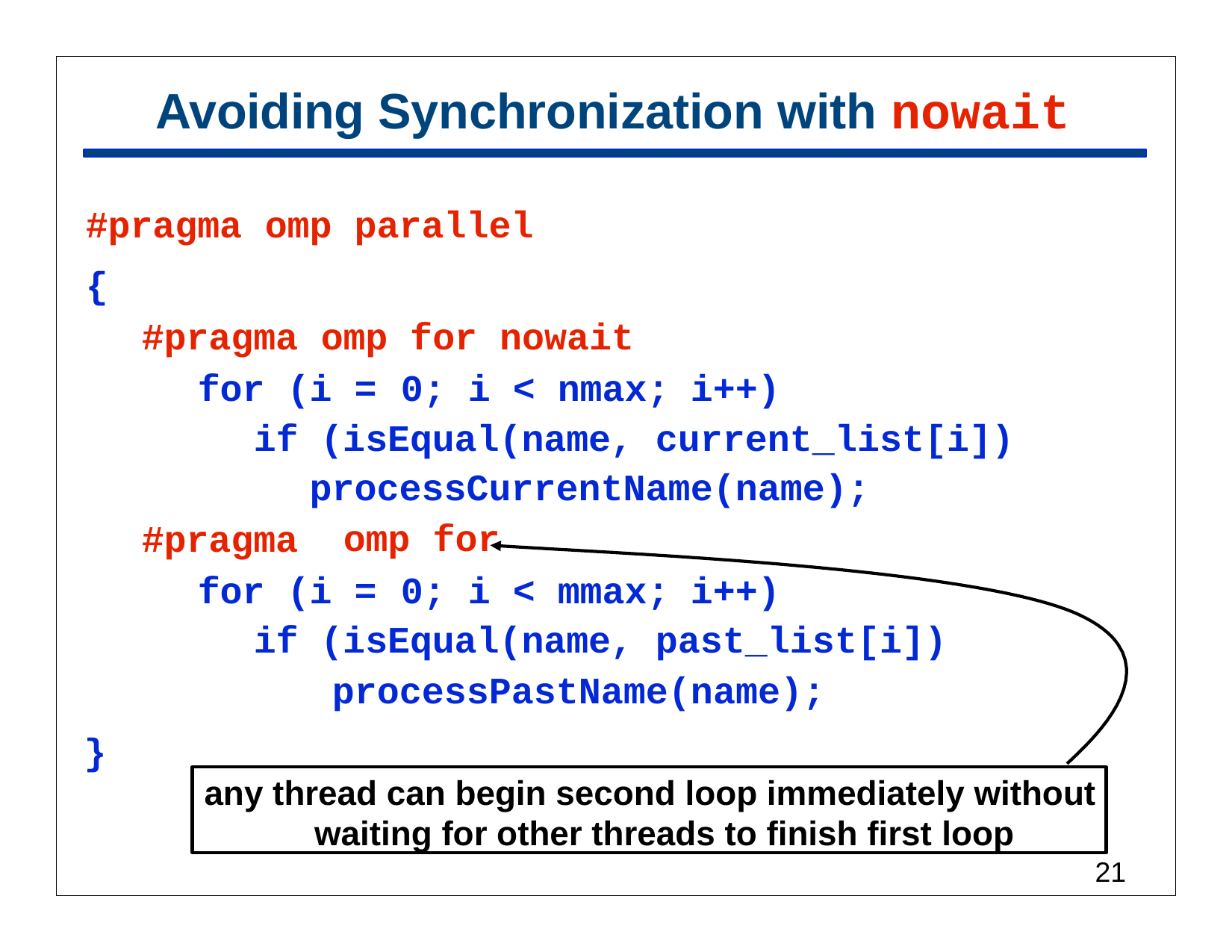

# Avoiding Synchronization with nowait
#pragma
{
omp parallel
#pragma
omp for nowait
for (i =	0; i	<	nmax;
i++)
if (isEqual(name, current_list[i])
processCurrentName(name);  omp for
#pragma

for (i =	0; i	<	mmax;
i++)
if (isEqual(name, past_list[i])  processPastName(name);
}
any thread can begin second loop immediately without  waiting for other threads to finish first loop

21